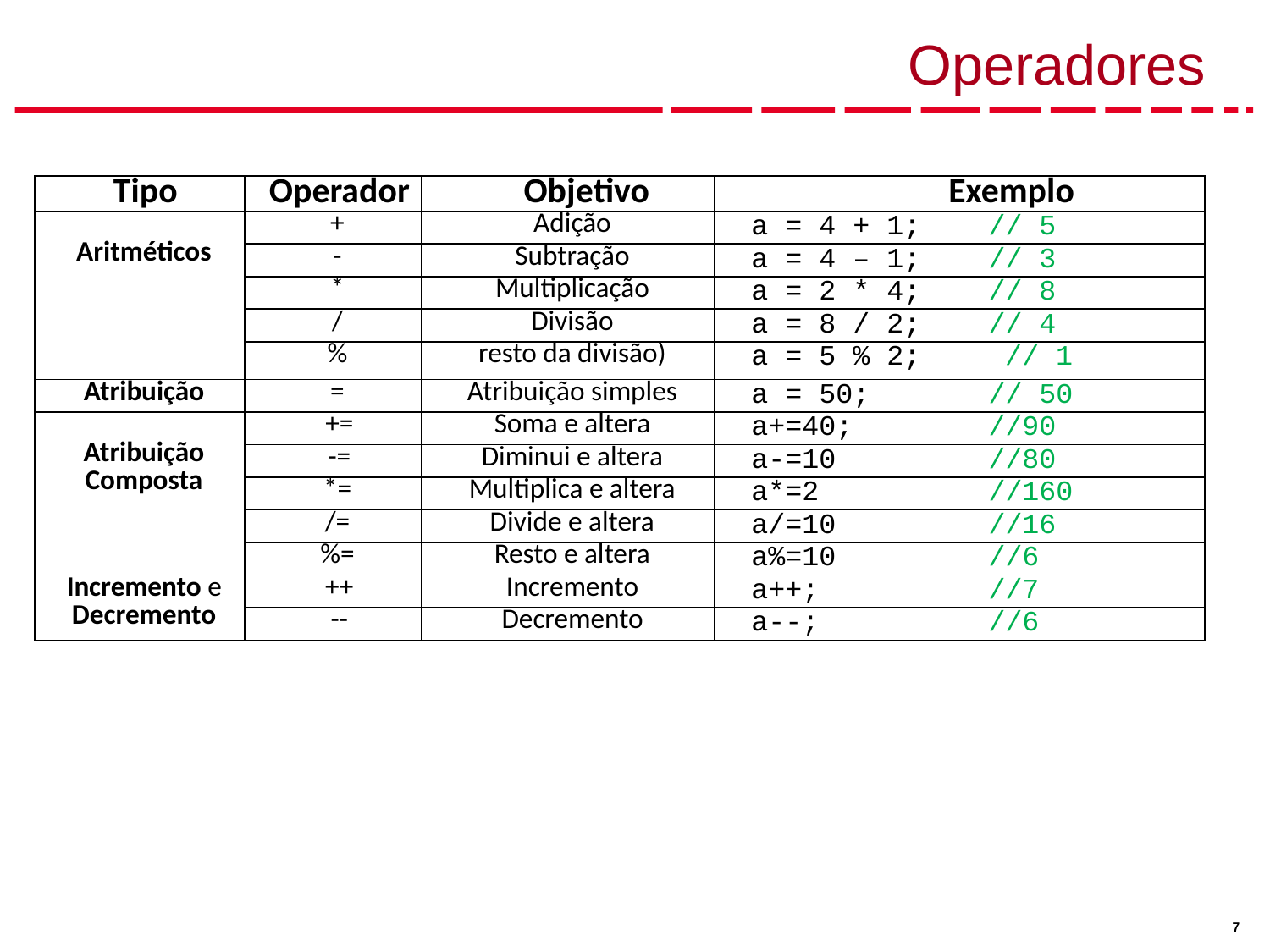

# Operadores
| Tipo | Operador | Objetivo | Exemplo |
| --- | --- | --- | --- |
| Aritméticos | + | Adição | a = 4 + 1; // 5 |
|  | - | Subtração | a = 4 – 1; // 3 |
|  | \* | Multiplicação | a = 2 \* 4; // 8 |
|  | / | Divisão | a = 8 / 2; // 4 |
|  | % | resto da divisão) | a = 5 % 2; // 1 |
| Atribuição | = | Atribuição simples | a = 50; // 50 |
| Atribuição Composta | += | Soma e altera | a+=40; //90 |
|  | -= | Diminui e altera | a-=10 //80 |
|  | \*= | Multiplica e altera | a\*=2 //160 |
|  | /= | Divide e altera | a/=10 //16 |
|  | %= | Resto e altera | a%=10 //6 |
| Incremento e Decremento | ++ | Incremento | a++; //7 |
|  | -- | Decremento | a--; //6 |